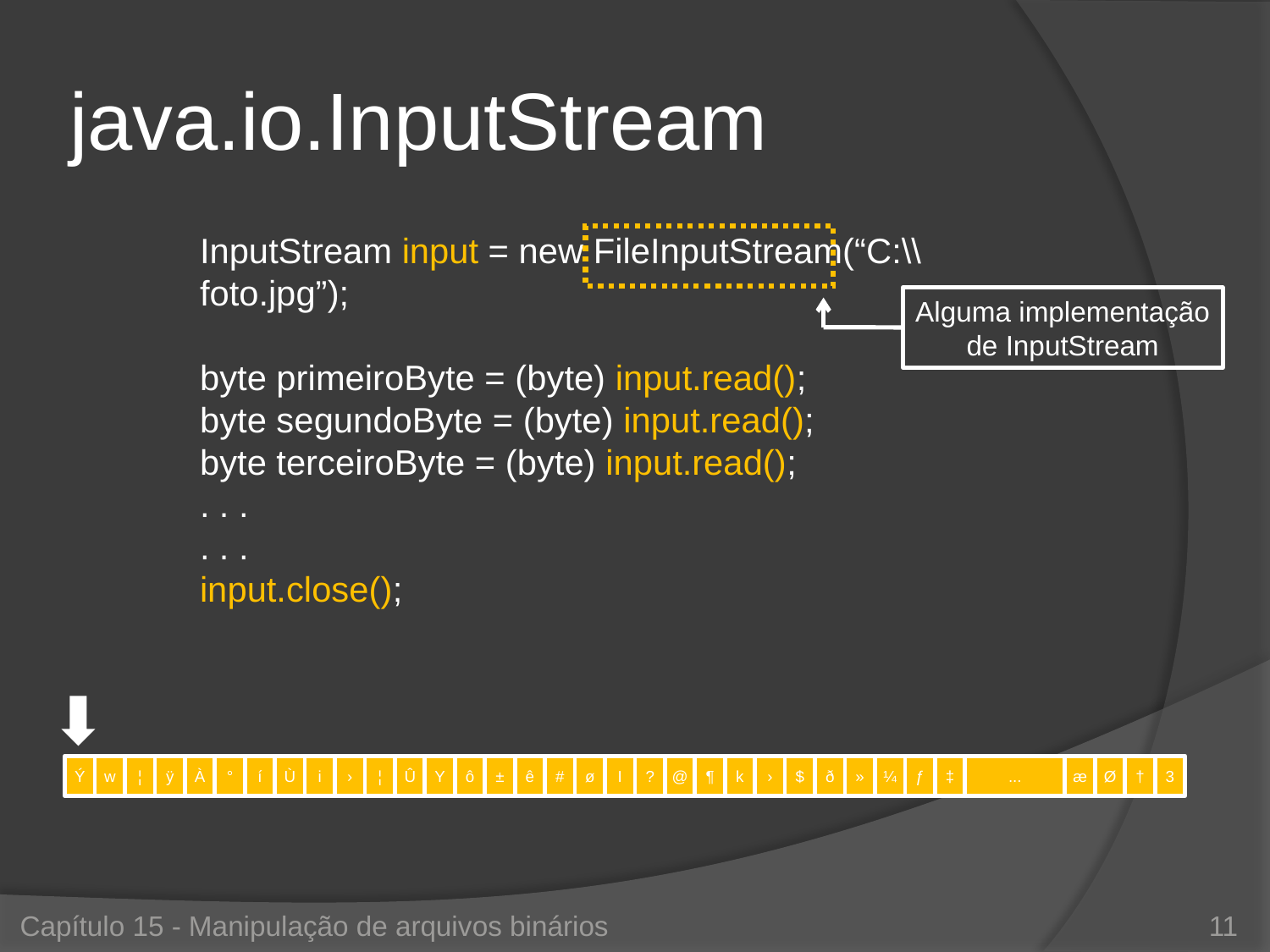

# java.io.InputStream
InputStream input = new FileInputStream(“C:\\foto.jpg”);

byte primeiroByte = (byte) input.read();
byte segundoByte = (byte) input.read();
byte terceiroByte = (byte) input.read();
. . .
. . .
input.close();

Alguma implementação de InputStream

Ý
w
¦
ÿ
À
°
í
Ù
i
›
¦
Û
Y
ô
±
ê
#
ø
I
?
@
¶
k
›
$
ð
»
¼
ƒ
‡
...
æ
Ø
†
3
Capítulo 15 - Manipulação de arquivos binários
11